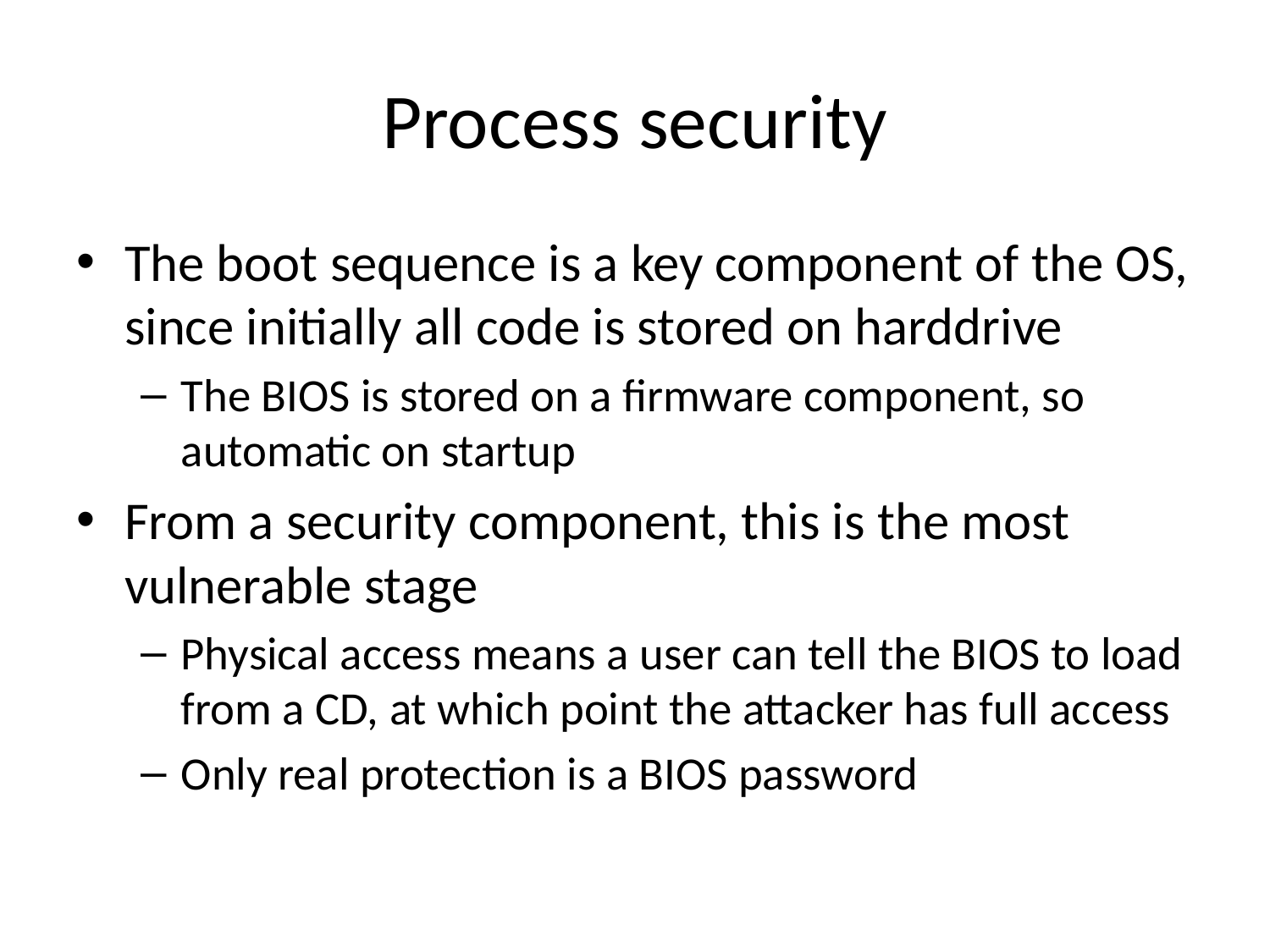

# Process security
The boot sequence is a key component of the OS, since initially all code is stored on harddrive
The BIOS is stored on a firmware component, so automatic on startup
From a security component, this is the most vulnerable stage
Physical access means a user can tell the BIOS to load from a CD, at which point the attacker has full access
Only real protection is a BIOS password